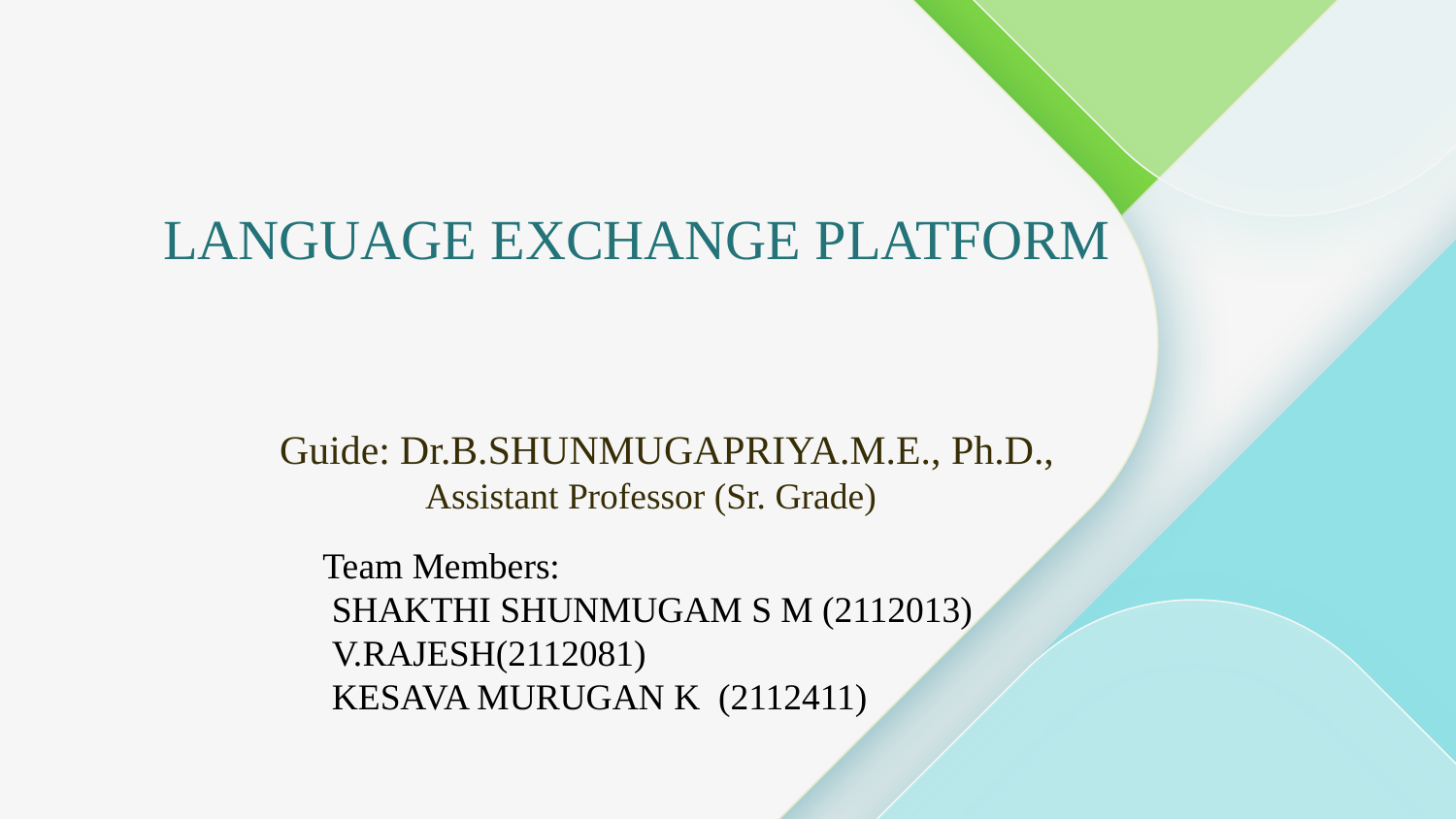

# LANGUAGE EXCHANGE PLATFORM
Guide: Dr.B.SHUNMUGAPRIYA.M.E., Ph.D.,
	Assistant Professor (Sr. Grade)
Team Members:
 SHAKTHI SHUNMUGAM S M (2112013)
 V.RAJESH(2112081)
 KESAVA MURUGAN K  (2112411)

1